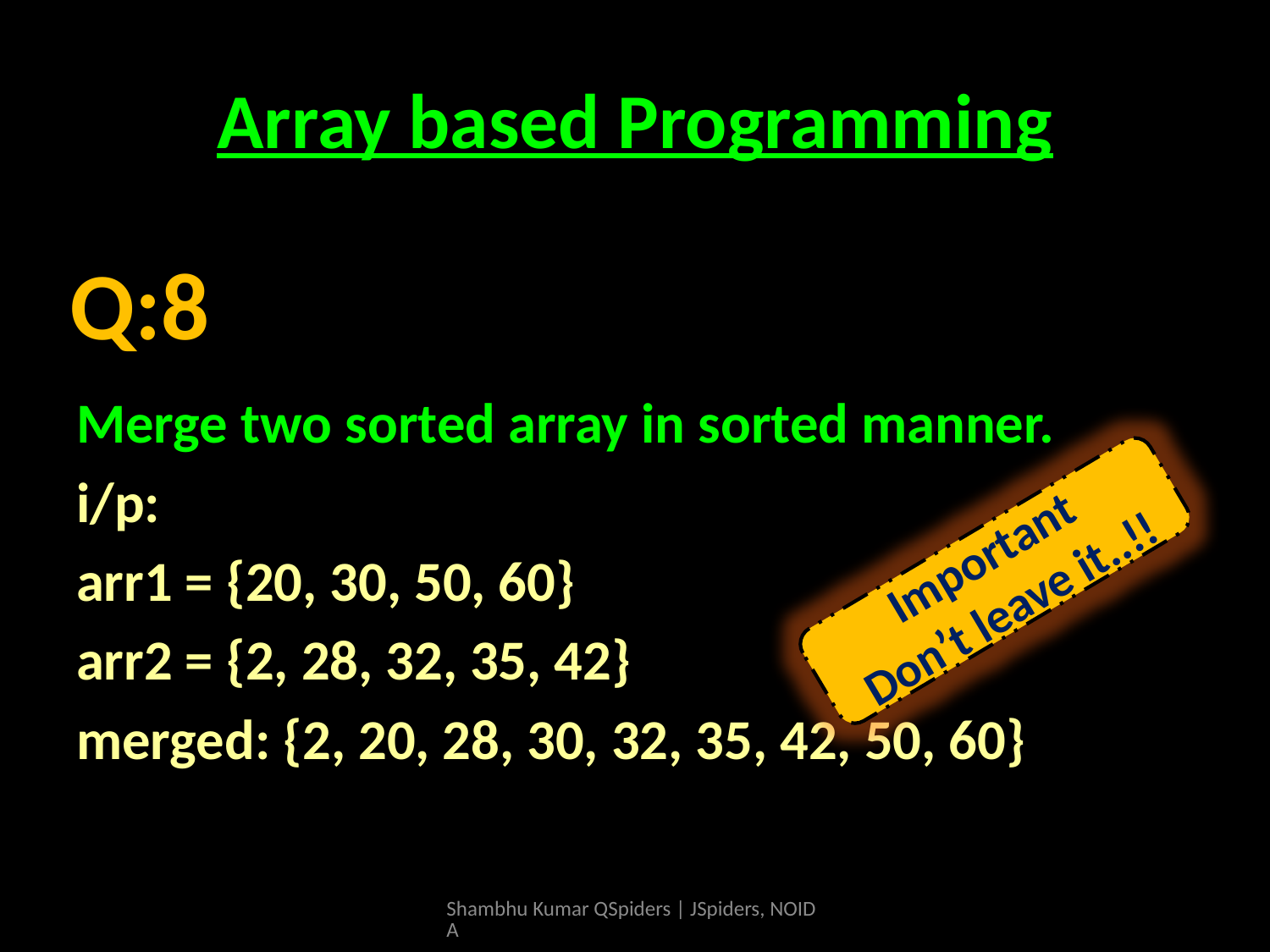

# Array based Programming
Q:8

Merge two sorted array in sorted manner.
i/p:
arr1 = {20, 30, 50, 60}
arr2 = {2, 28, 32, 35, 42}
merged: {2, 20, 28, 30, 32, 35, 42, 50, 60}
Important
Don’t leave it..!!
Shambhu Kumar QSpiders | JSpiders, NOIDA